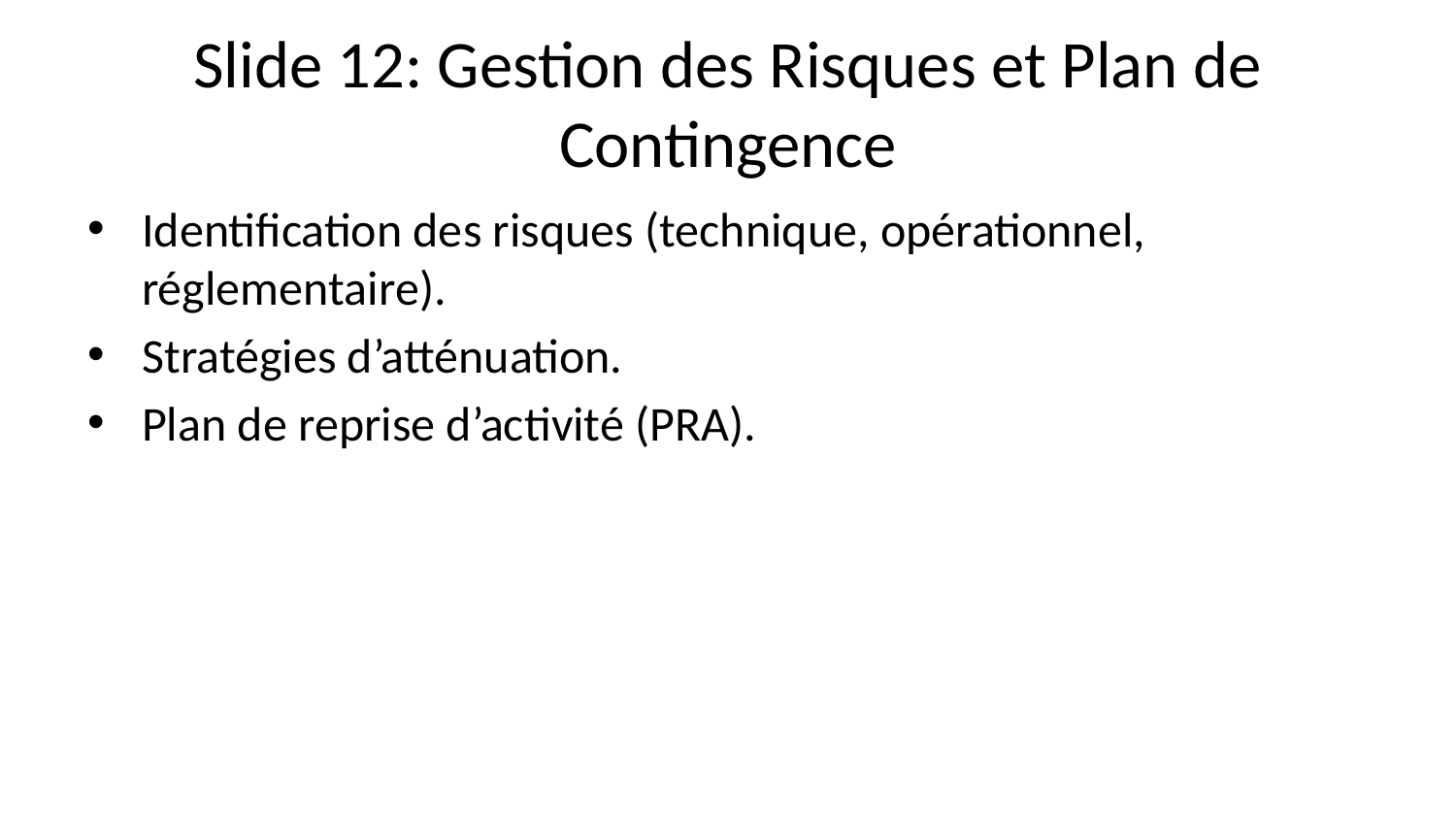

# Slide 12: Gestion des Risques et Plan de Contingence
Identification des risques (technique, opérationnel, réglementaire).
Stratégies d’atténuation.
Plan de reprise d’activité (PRA).